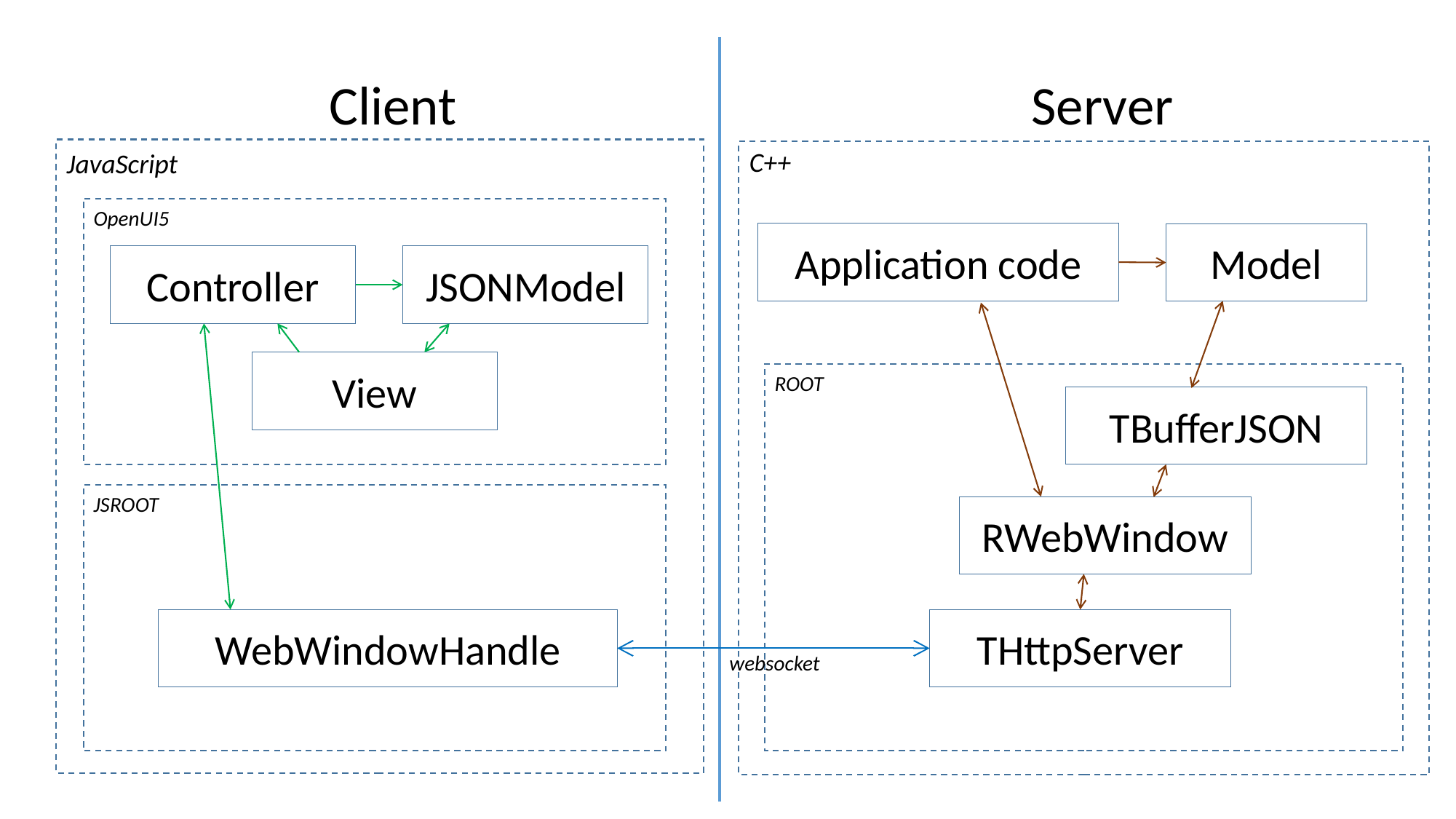

Server
Client

C++
JavaScript

OpenUI5
Application code
Model
Controller
JSONModel
View

ROOT
TBufferJSON

JSROOT
RWebWindow
WebWindowHandle
THttpServer
websocket